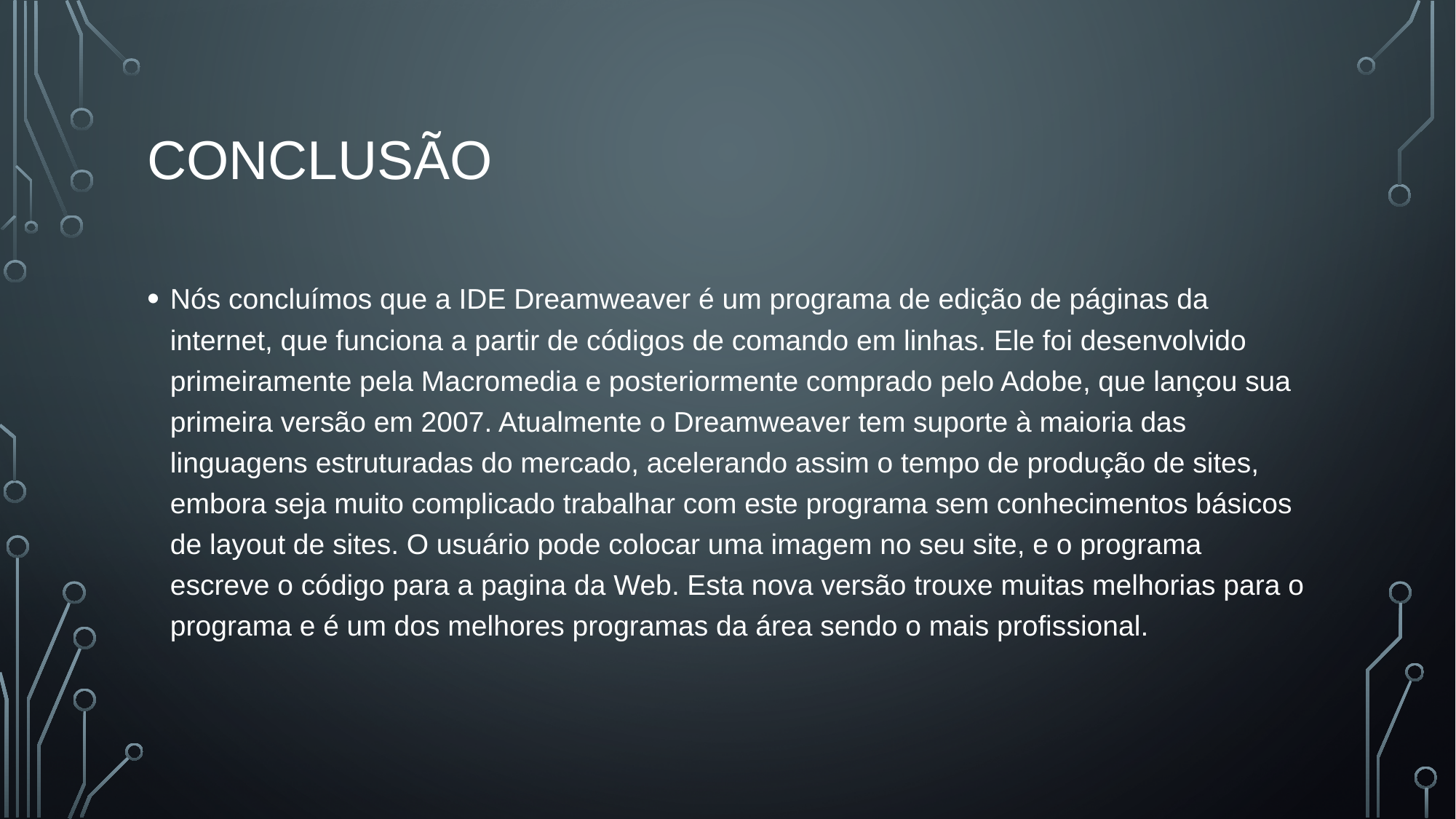

# conclusão
Nós concluímos que a IDE Dreamweaver é um programa de edição de páginas da internet, que funciona a partir de códigos de comando em linhas. Ele foi desenvolvido primeiramente pela Macromedia e posteriormente comprado pelo Adobe, que lançou sua primeira versão em 2007. Atualmente o Dreamweaver tem suporte à maioria das linguagens estruturadas do mercado, acelerando assim o tempo de produção de sites, embora seja muito complicado trabalhar com este programa sem conhecimentos básicos de layout de sites. O usuário pode colocar uma imagem no seu site, e o programa escreve o código para a pagina da Web. Esta nova versão trouxe muitas melhorias para o programa e é um dos melhores programas da área sendo o mais profissional.